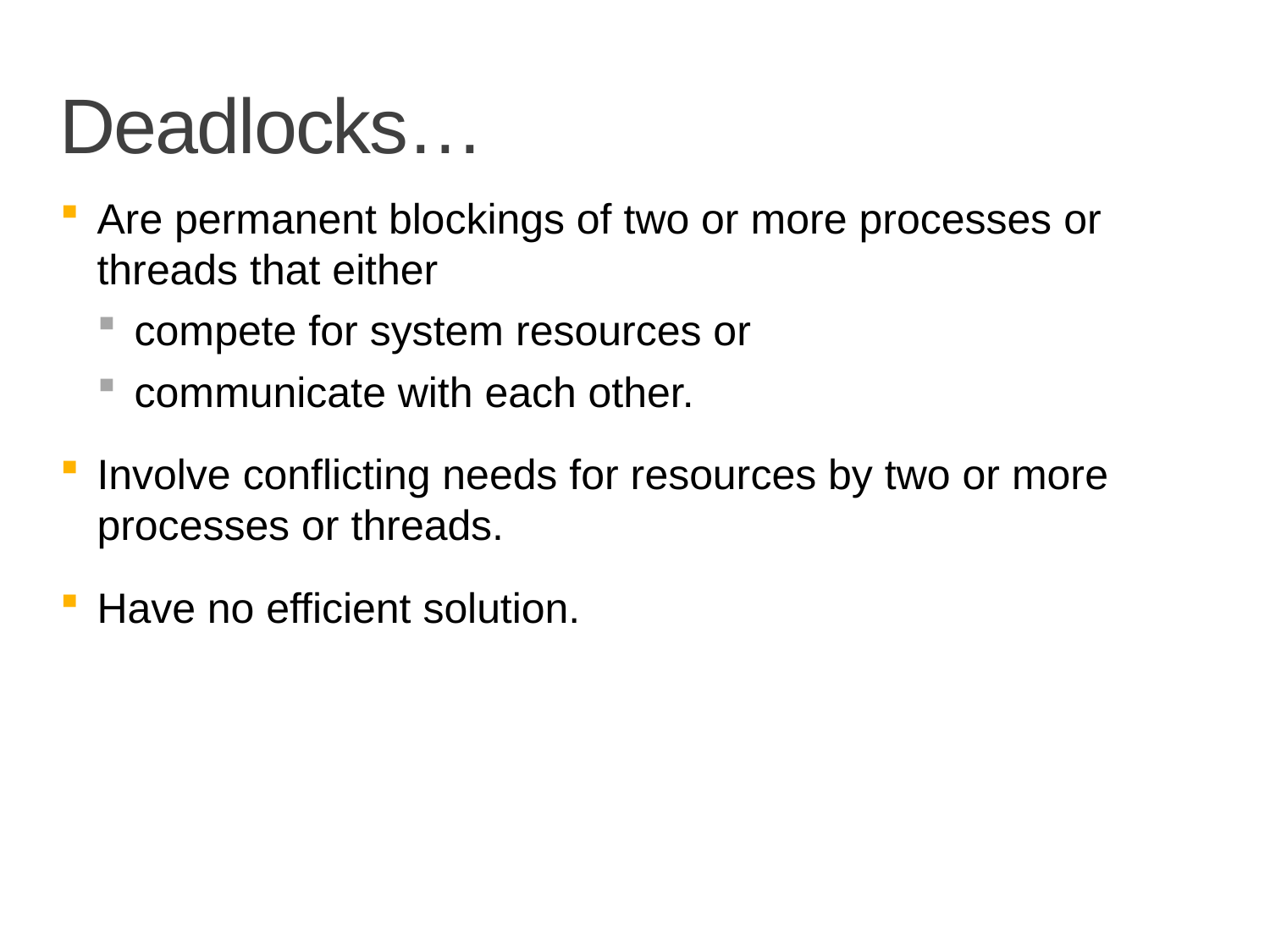

# Deadlocks…
Are permanent blockings of two or more processes or threads that either
compete for system resources or
communicate with each other.
Involve conflicting needs for resources by two or more processes or threads.
Have no efficient solution.